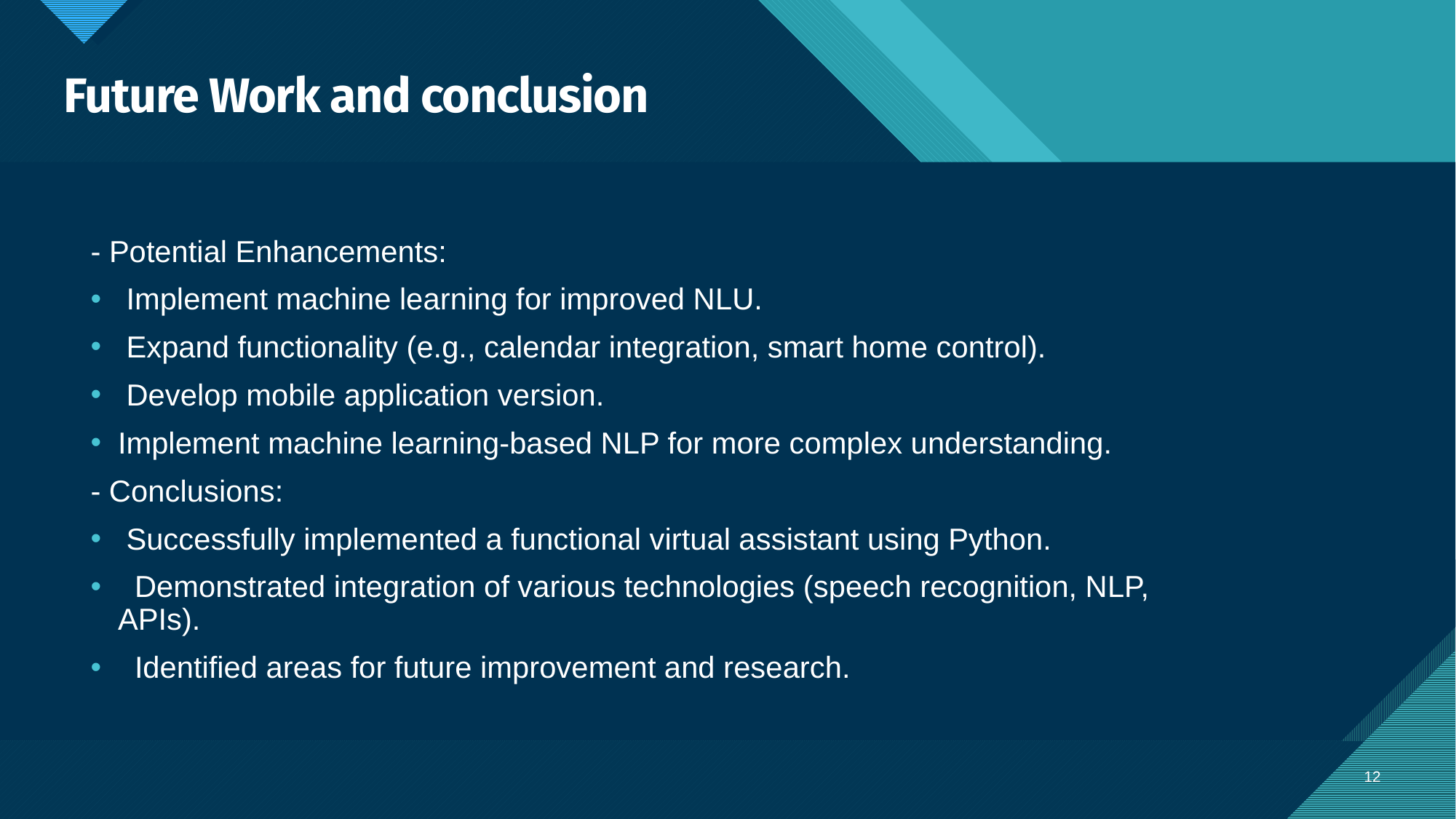

# Future Work and conclusion
- Potential Enhancements:
 Implement machine learning for improved NLU.
 Expand functionality (e.g., calendar integration, smart home control).
 Develop mobile application version.
Implement machine learning-based NLP for more complex understanding.
- Conclusions:
 Successfully implemented a functional virtual assistant using Python.
  Demonstrated integration of various technologies (speech recognition, NLP,    APIs).
  Identified areas for future improvement and research.
12